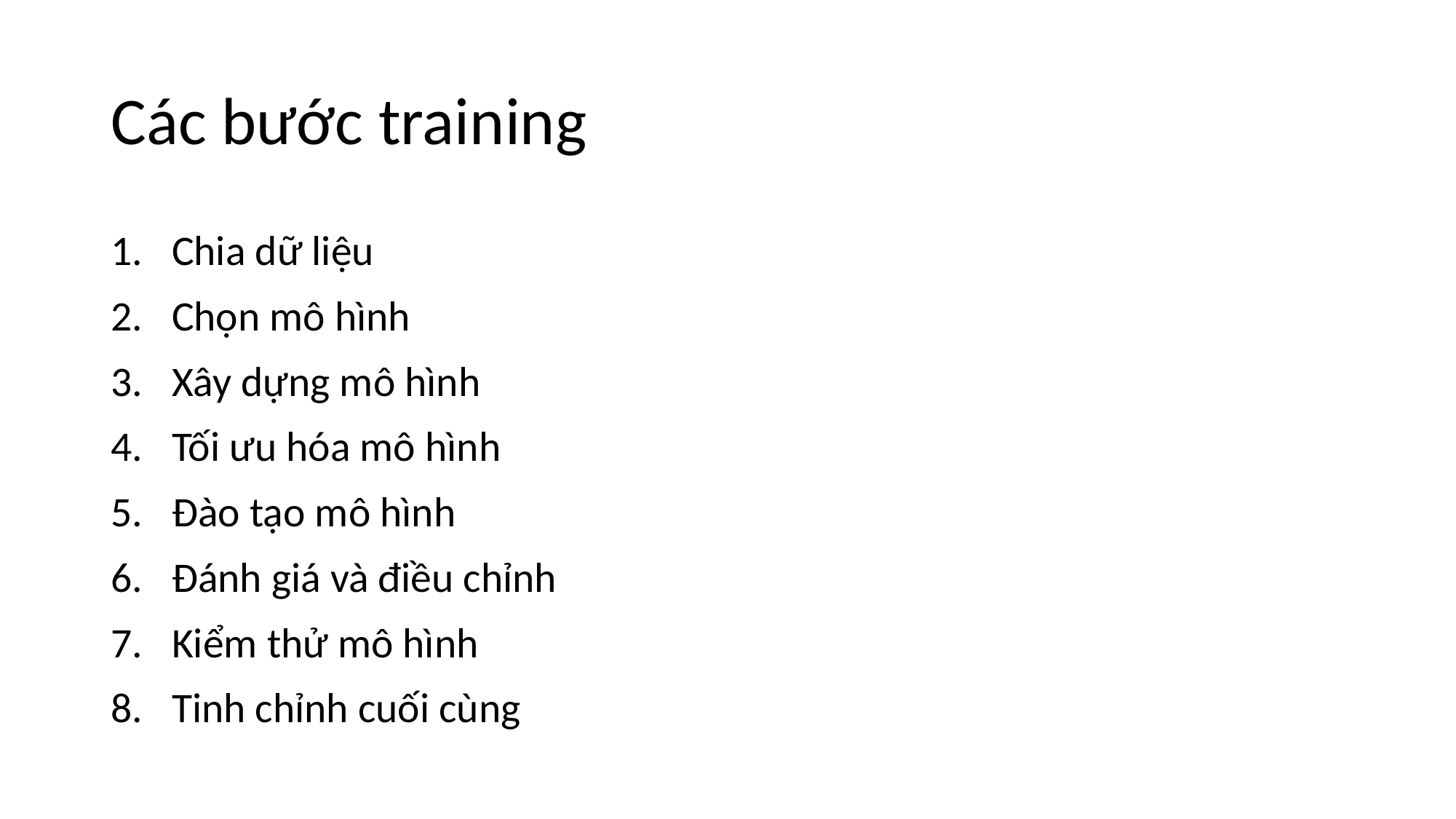

# Các bước training
Chia dữ liệu
Chọn mô hình
Xây dựng mô hình
Tối ưu hóa mô hình
Đào tạo mô hình
Đánh giá và điều chỉnh
Kiểm thử mô hình
Tinh chỉnh cuối cùng